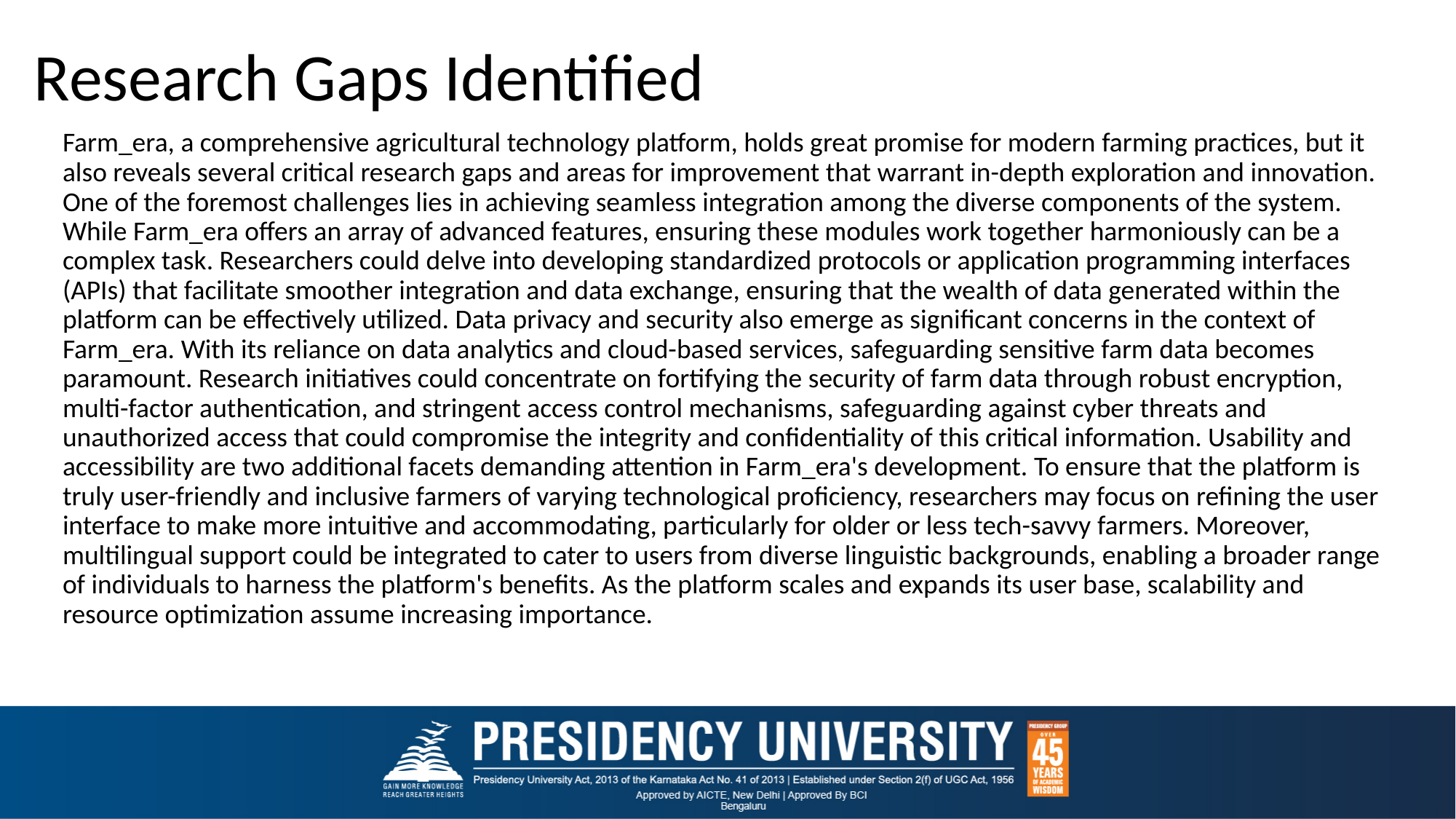

# Research Gaps Identified
Farm_era, a comprehensive agricultural technology platform, holds great promise for modern farming practices, but it also reveals several critical research gaps and areas for improvement that warrant in-depth exploration and innovation. One of the foremost challenges lies in achieving seamless integration among the diverse components of the system. While Farm_era offers an array of advanced features, ensuring these modules work together harmoniously can be a complex task. Researchers could delve into developing standardized protocols or application programming interfaces (APIs) that facilitate smoother integration and data exchange, ensuring that the wealth of data generated within the platform can be effectively utilized. Data privacy and security also emerge as significant concerns in the context of Farm_era. With its reliance on data analytics and cloud-based services, safeguarding sensitive farm data becomes paramount. Research initiatives could concentrate on fortifying the security of farm data through robust encryption, multi-factor authentication, and stringent access control mechanisms, safeguarding against cyber threats and unauthorized access that could compromise the integrity and confidentiality of this critical information. Usability and accessibility are two additional facets demanding attention in Farm_era's development. To ensure that the platform is truly user-friendly and inclusive farmers of varying technological proficiency, researchers may focus on refining the user interface to make more intuitive and accommodating, particularly for older or less tech-savvy farmers. Moreover, multilingual support could be integrated to cater to users from diverse linguistic backgrounds, enabling a broader range of individuals to harness the platform's benefits. As the platform scales and expands its user base, scalability and resource optimization assume increasing importance.